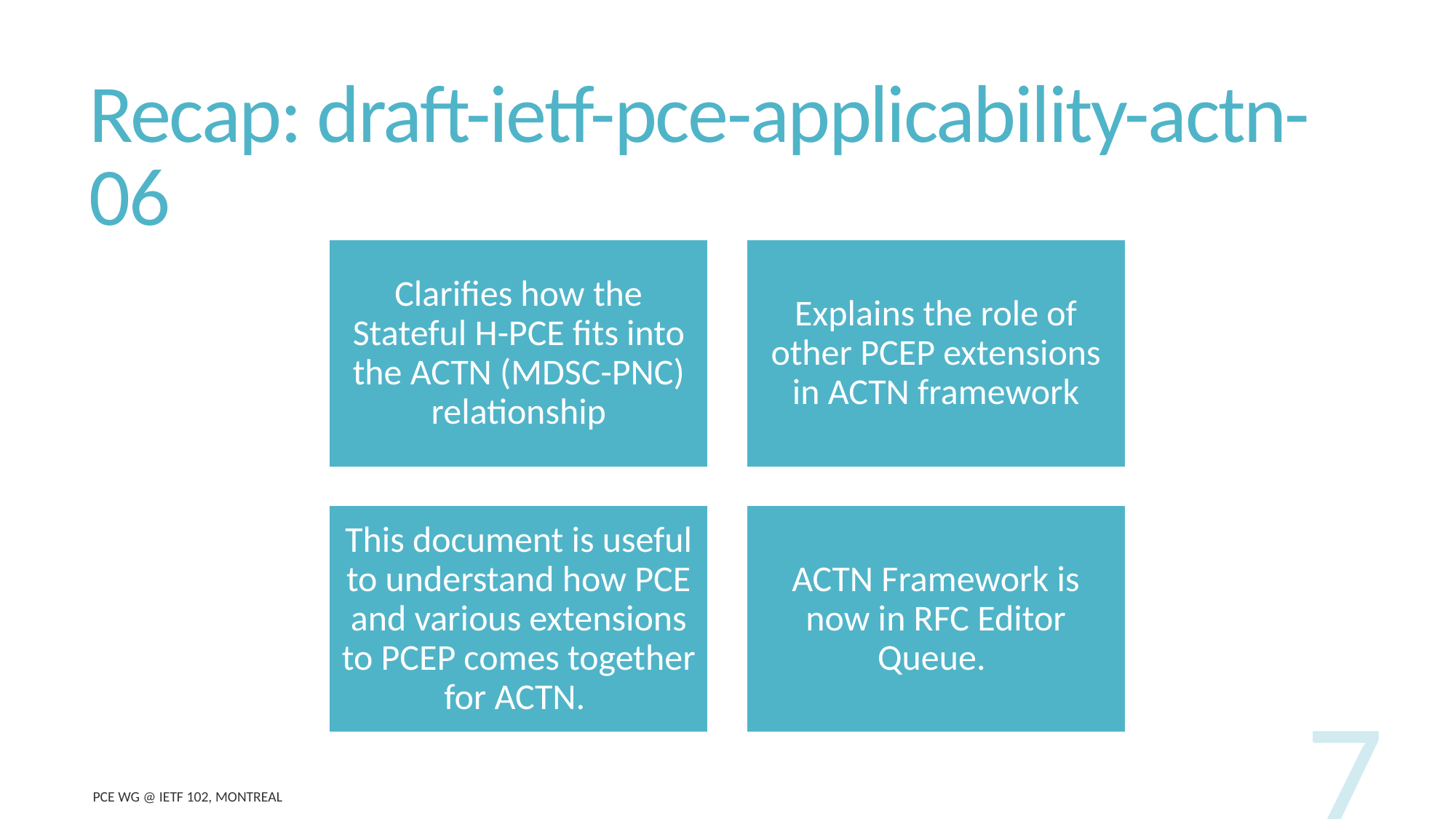

# Recap: draft-ietf-pce-applicability-actn-06
Clarifies how the Stateful H-PCE fits into the ACTN (MDSC-PNC) relationship
Explains the role of other PCEP extensions in ACTN framework
This document is useful to understand how PCE and various extensions to PCEP comes together for ACTN.
ACTN Framework is now in RFC Editor Queue.
7
PCE WG @ IETF 102, Montreal